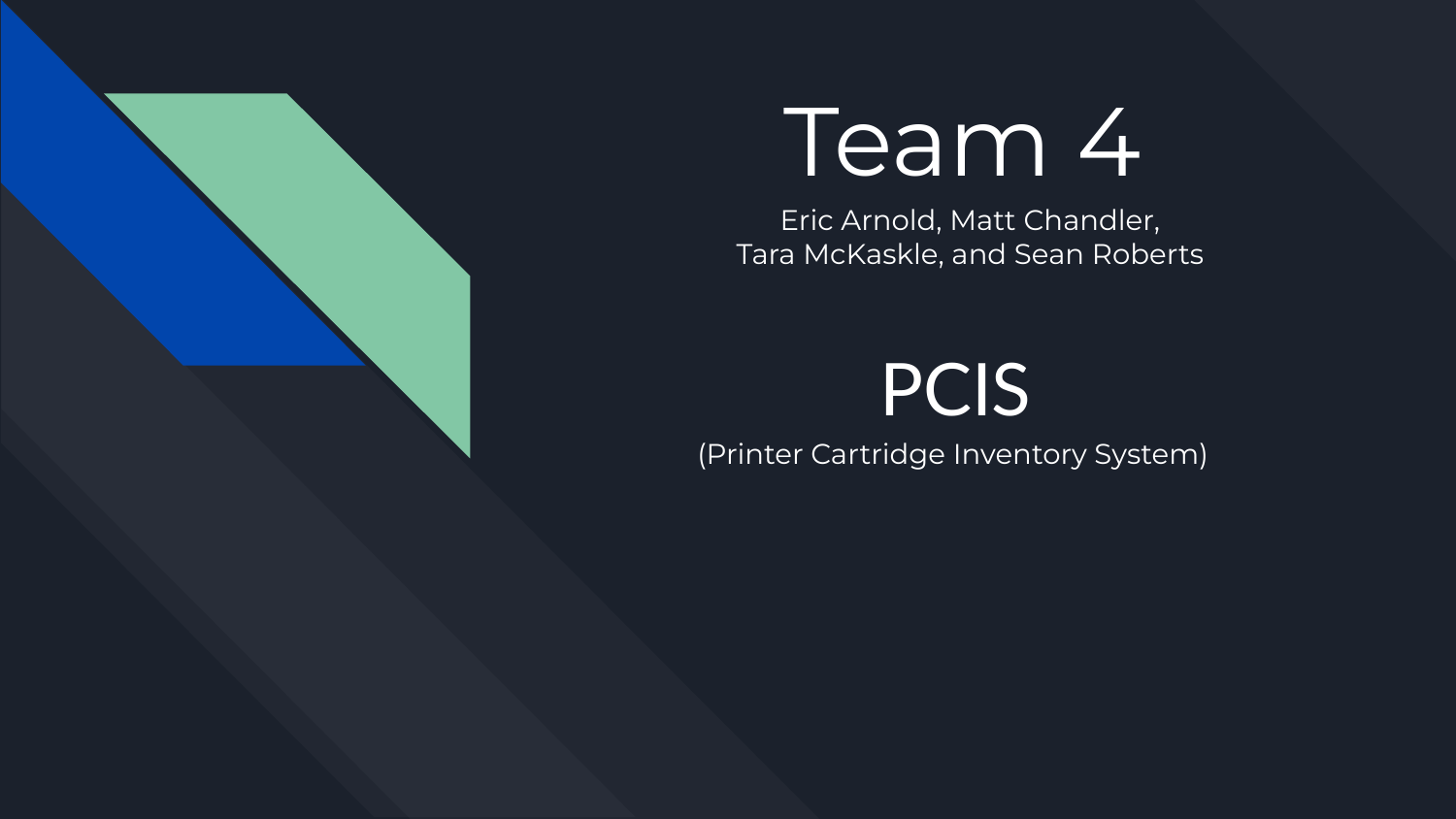

# Team 4
Eric Arnold, Matt Chandler,
Tara McKaskle, and Sean Roberts
PCIS
(Printer Cartridge Inventory System)